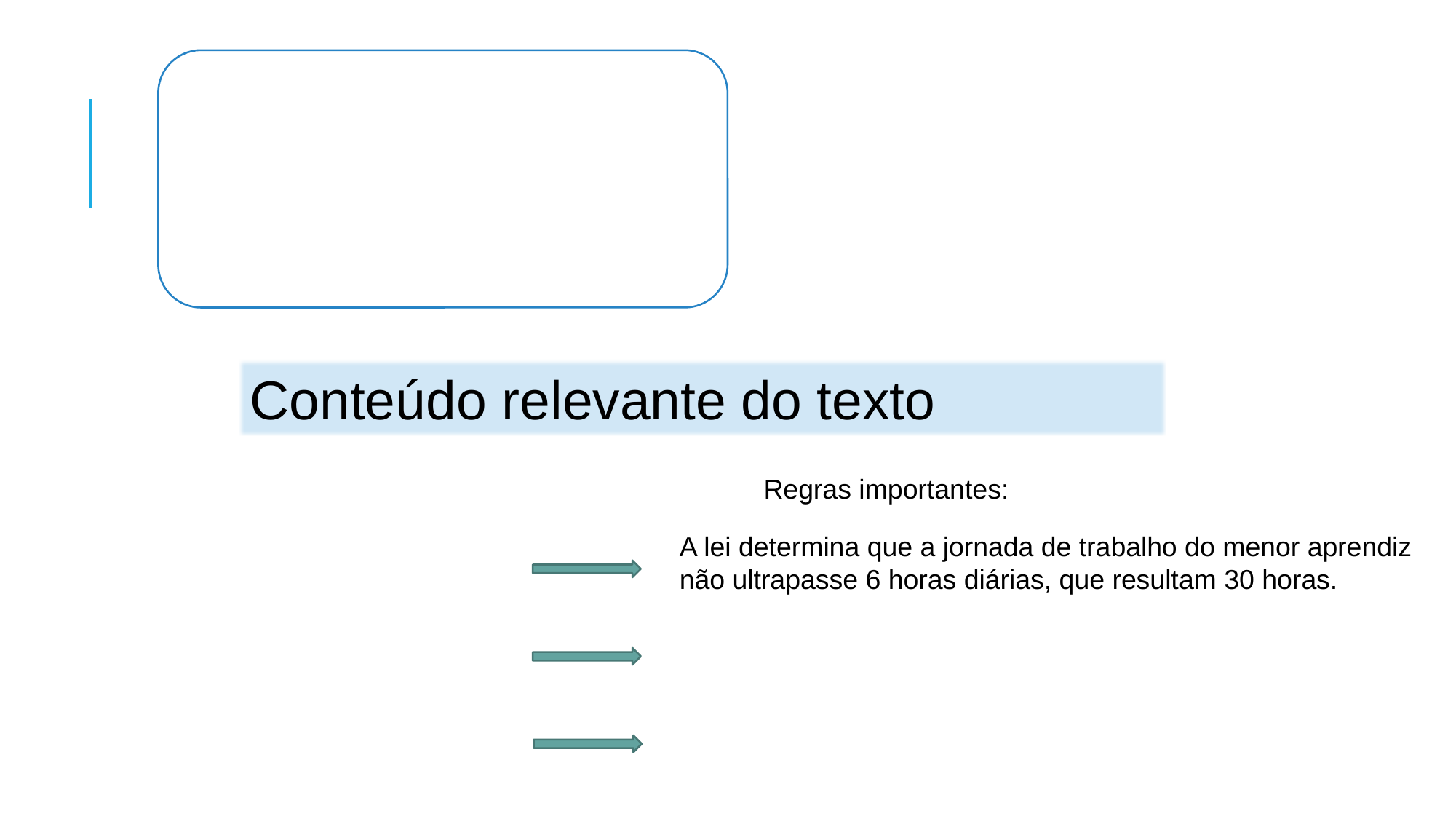

Conteúdo relevante do texto
Regras importantes:
A lei determina que a jornada de trabalho do menor aprendiz não ultrapasse 6 horas diárias, que resultam 30 horas.